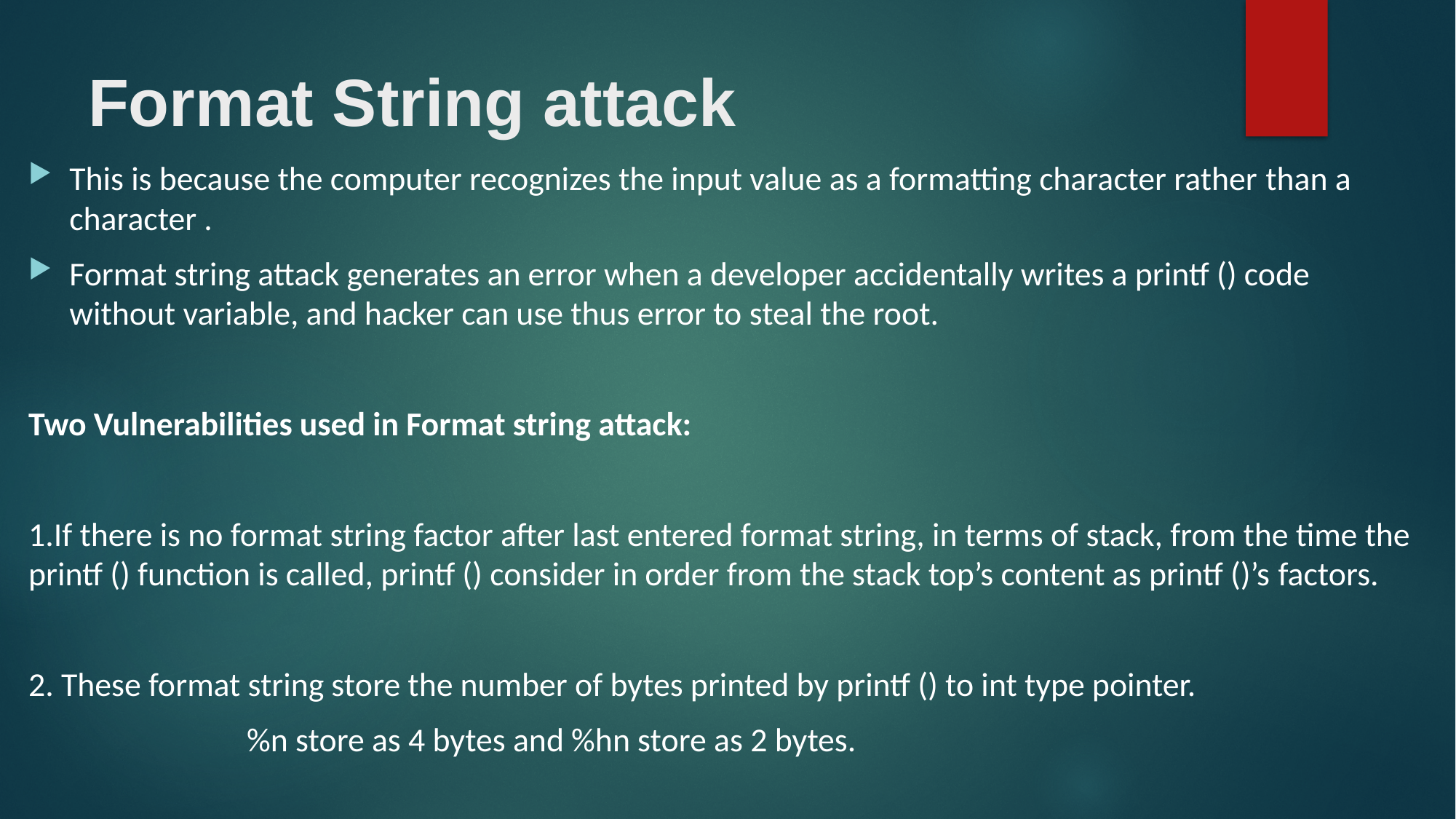

# Format String attack
This is because the computer recognizes the input value as a formatting character rather than a character .
Format string attack generates an error when a developer accidentally writes a printf () code without variable, and hacker can use thus error to steal the root.

Two Vulnerabilities used in Format string attack:

1.If there is no format string factor after last entered format string, in terms of stack, from the time the printf () function is called, printf () consider in order from the stack top’s content as printf ()’s factors.

2. These format string store the number of bytes printed by printf () to int type pointer.
		%n store as 4 bytes and %hn store as 2 bytes.